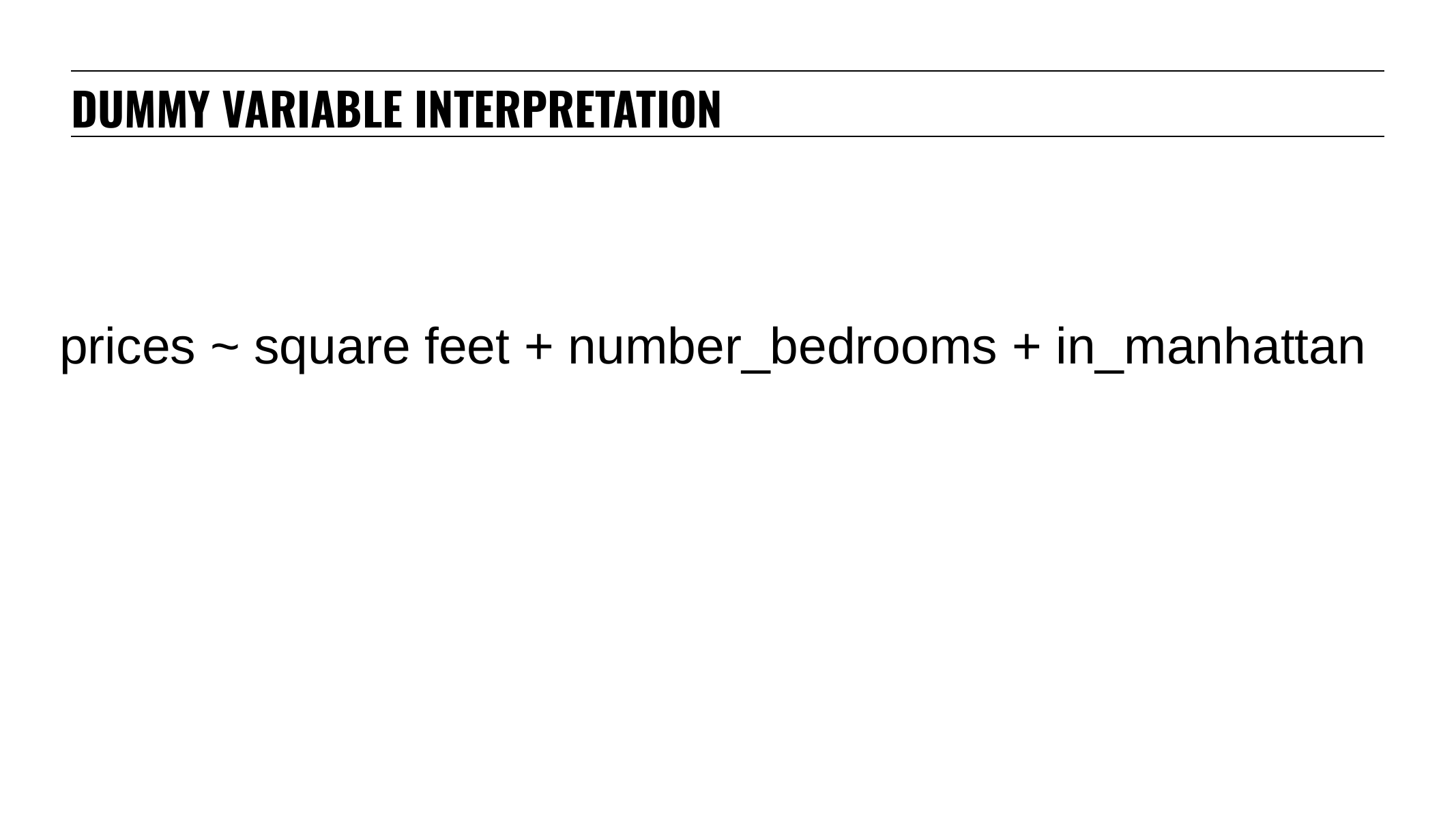

DUMMY VARIABLE INTERPRETATION
prices ~ square feet + number_bedrooms + in_manhattan